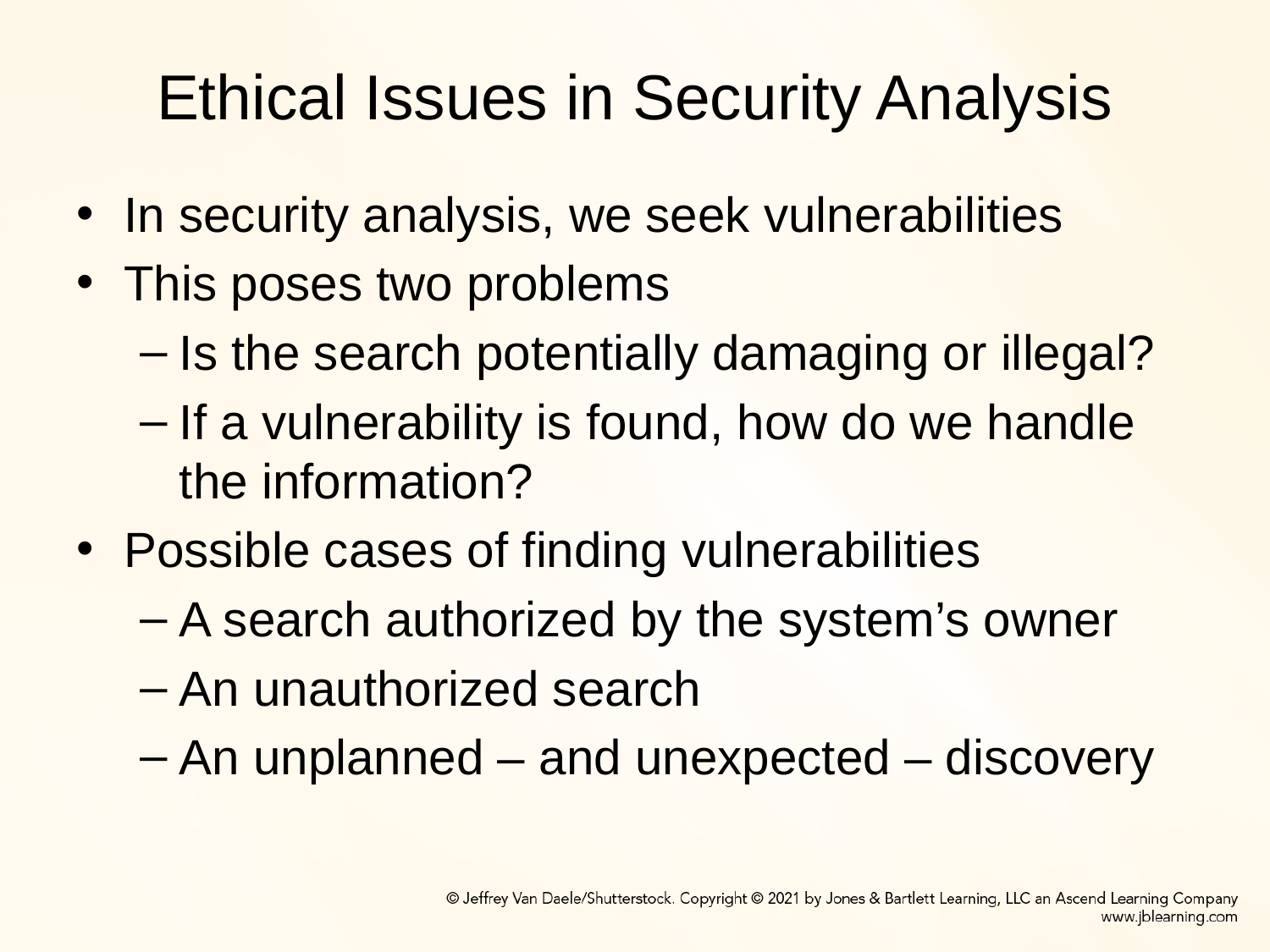

# Ethical Issues in Security Analysis
In security analysis, we seek vulnerabilities
This poses two problems
Is the search potentially damaging or illegal?
If a vulnerability is found, how do we handle the information?
Possible cases of finding vulnerabilities
A search authorized by the system’s owner
An unauthorized search
An unplanned – and unexpected – discovery